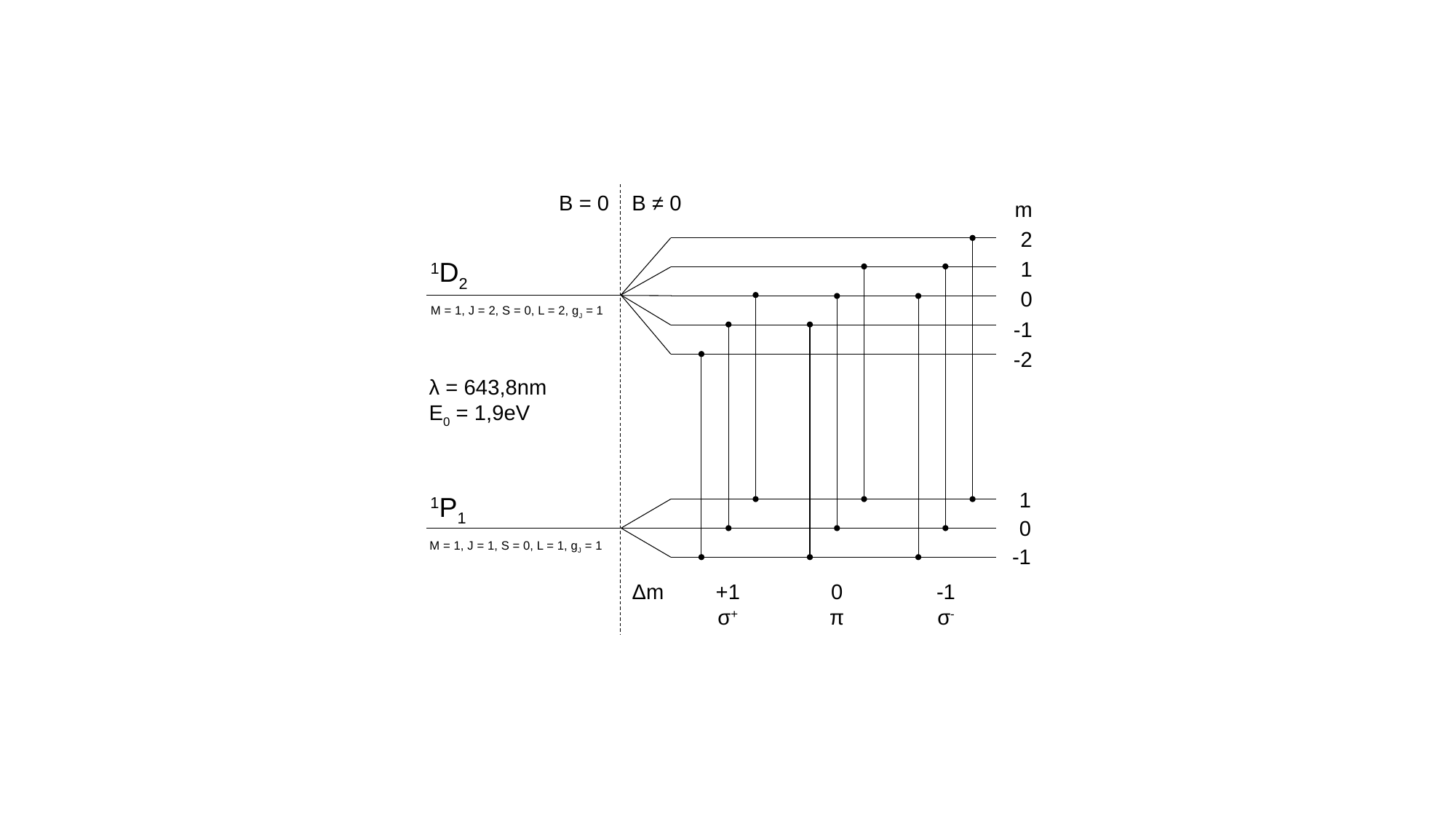

B ≠ 0
B = 0
m
2
1
0
-1
-2
1D2
M = 1, J = 2, S = 0, L = 2, gJ = 1
λ = 643,8nm
E0 = 1,9eV
1
0
-1
1P1
M = 1, J = 1, S = 0, L = 1, gJ = 1
+1
σ+
0
π
-1
σ-
Δm